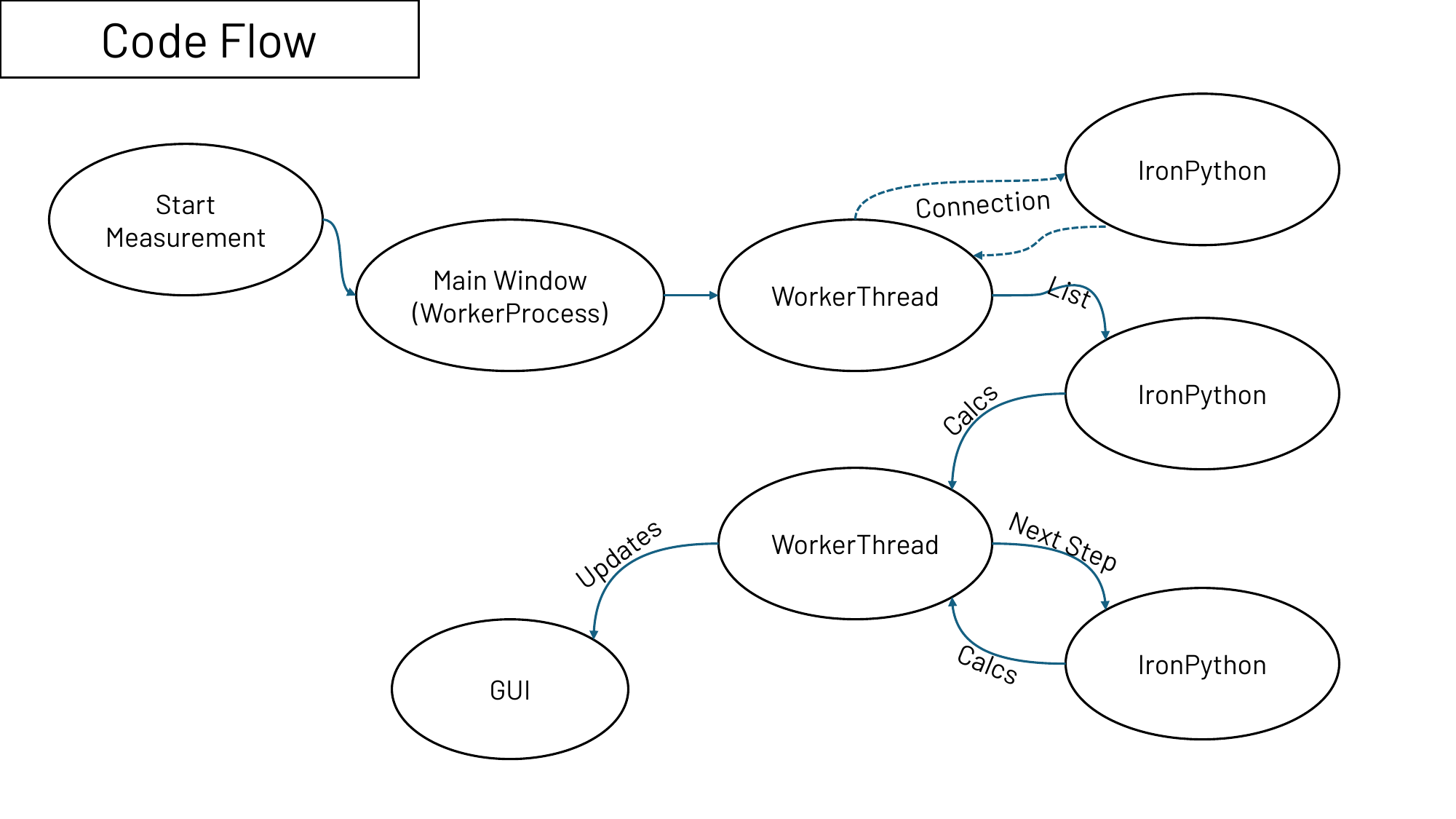

Code Flow
IronPython
Start Measurement
Connection
Main Window (WorkerProcess)
WorkerThread
List
IronPython
Calcs
WorkerThread
Next Step
Updates
IronPython
GUI
Calcs